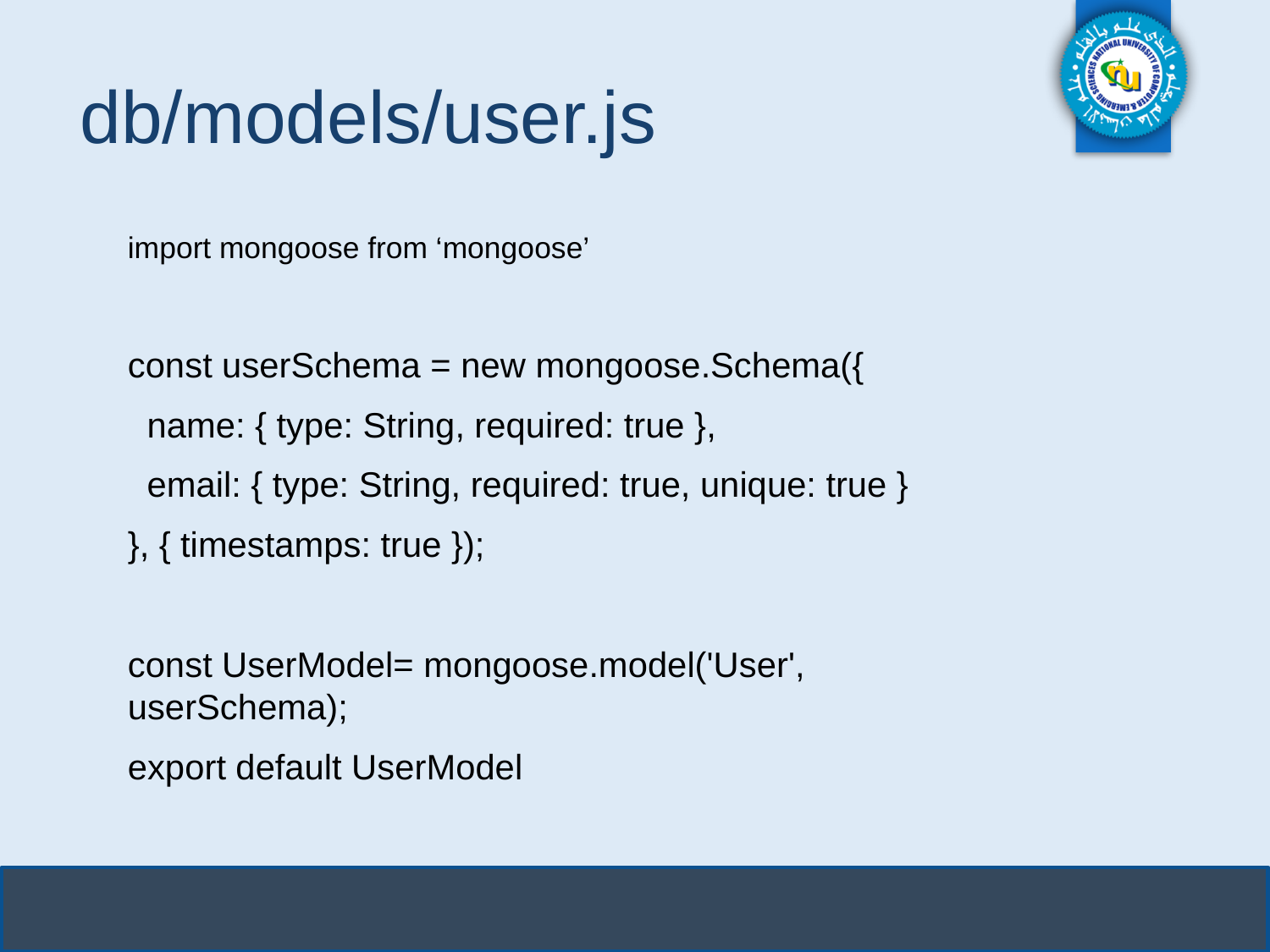

# db/models/user.js
import mongoose from ‘mongoose’

const userSchema = new mongoose.Schema({
  name: { type: String, required: true },
  email: { type: String, required: true, unique: true }
}, { timestamps: true });

const UserModel= mongoose.model('User', userSchema);
export default UserModel